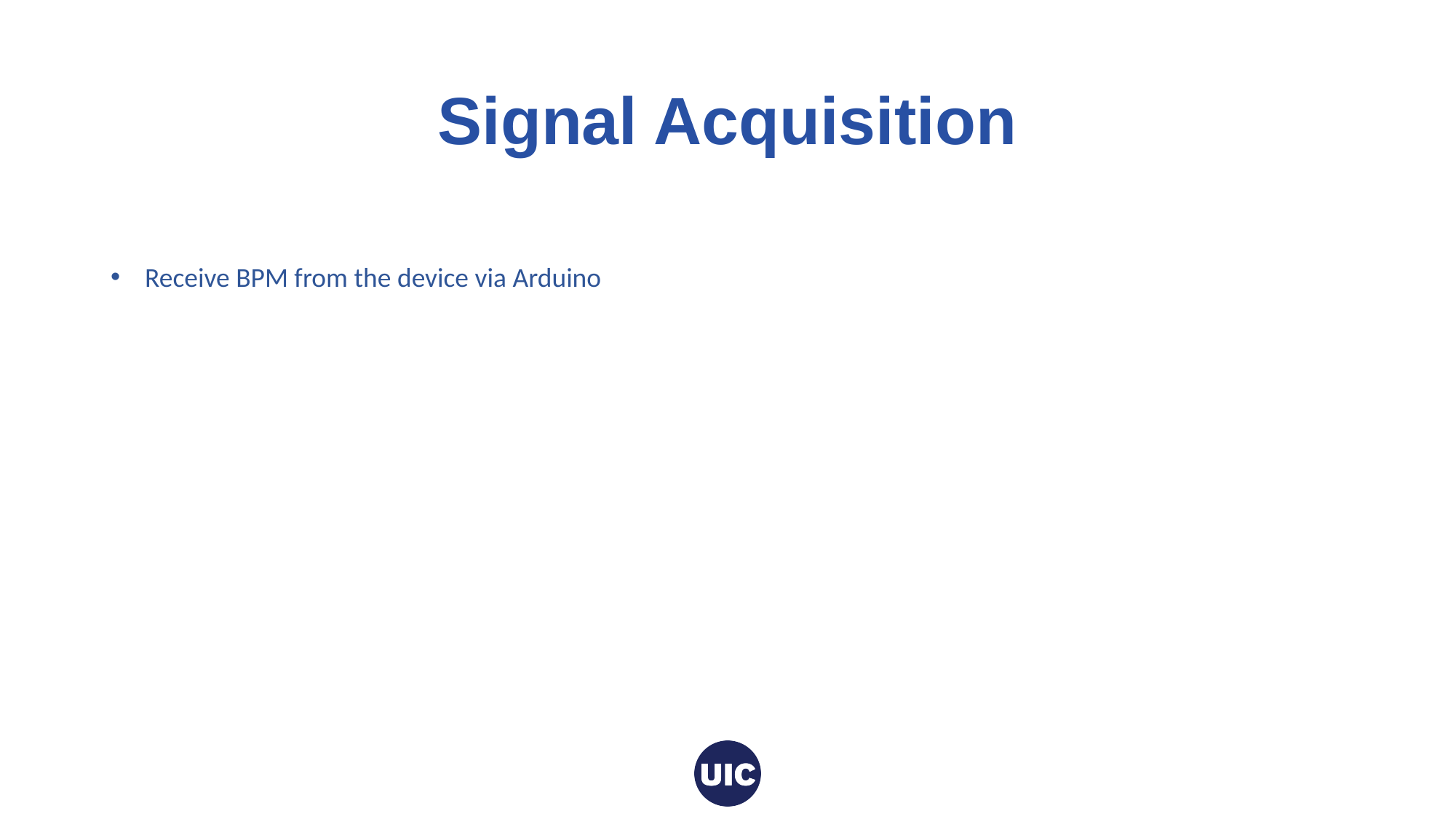

# Signal Acquisition
Receive BPM from the device via Arduino